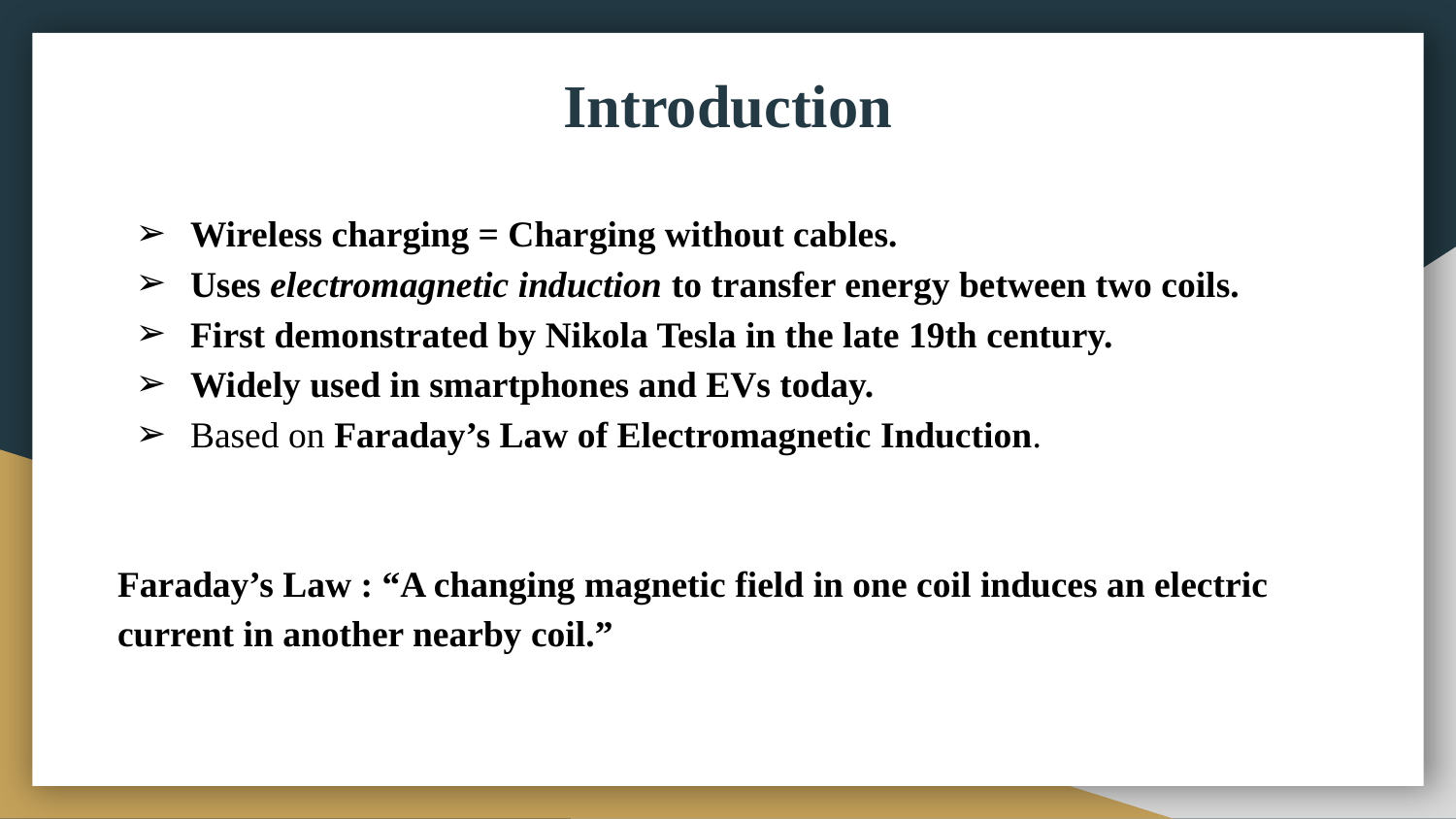

# Introduction
Wireless charging = Charging without cables.
Uses electromagnetic induction to transfer energy between two coils.
First demonstrated by Nikola Tesla in the late 19th century.
Widely used in smartphones and EVs today.
Based on Faraday’s Law of Electromagnetic Induction.

Faraday’s Law : “A changing magnetic field in one coil induces an electric current in another nearby coil.”